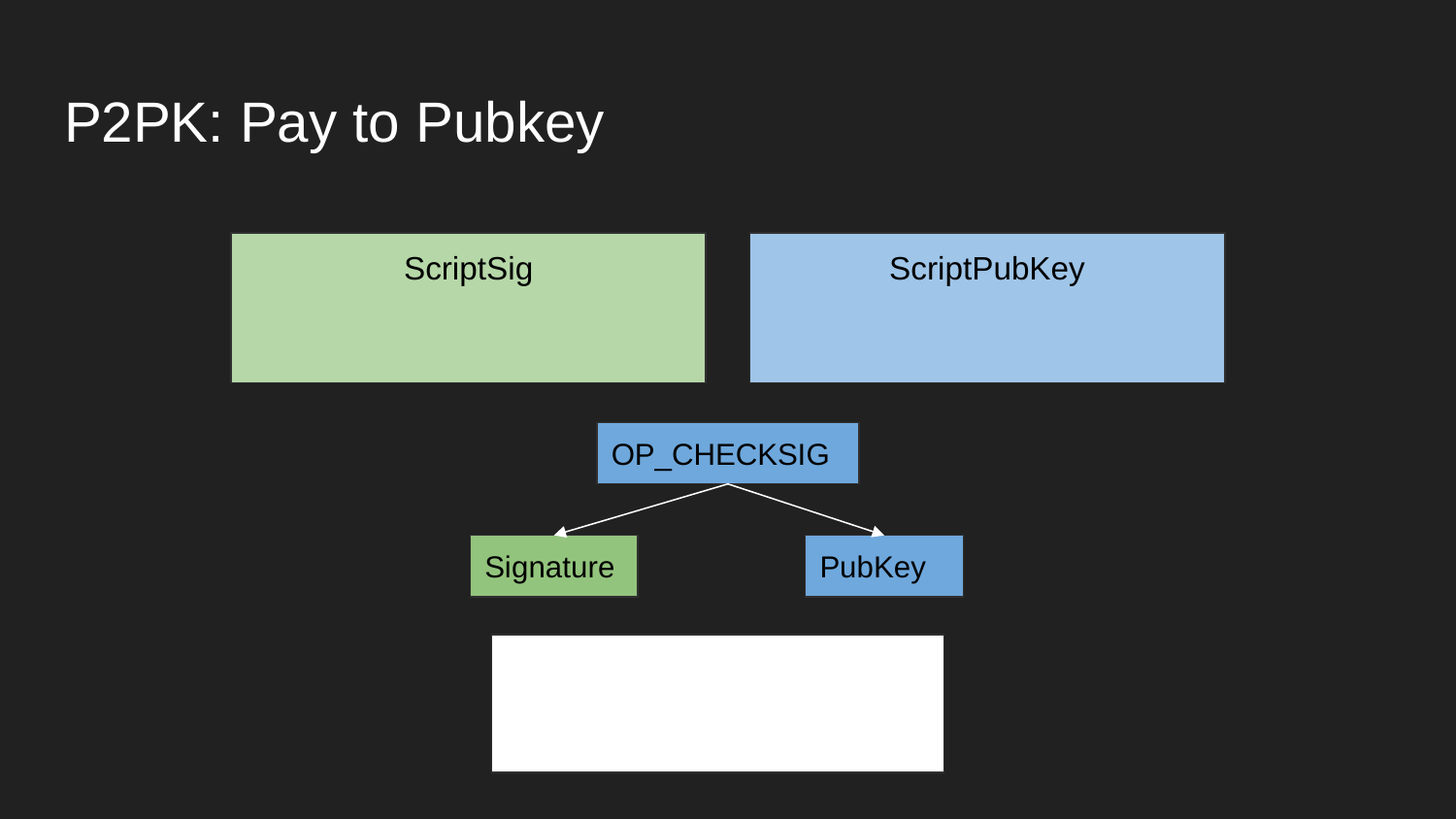

# P2PK: Pay to Pubkey
ScriptSig
ScriptPubKey
OP_CHECKSIG
Signature
PubKey